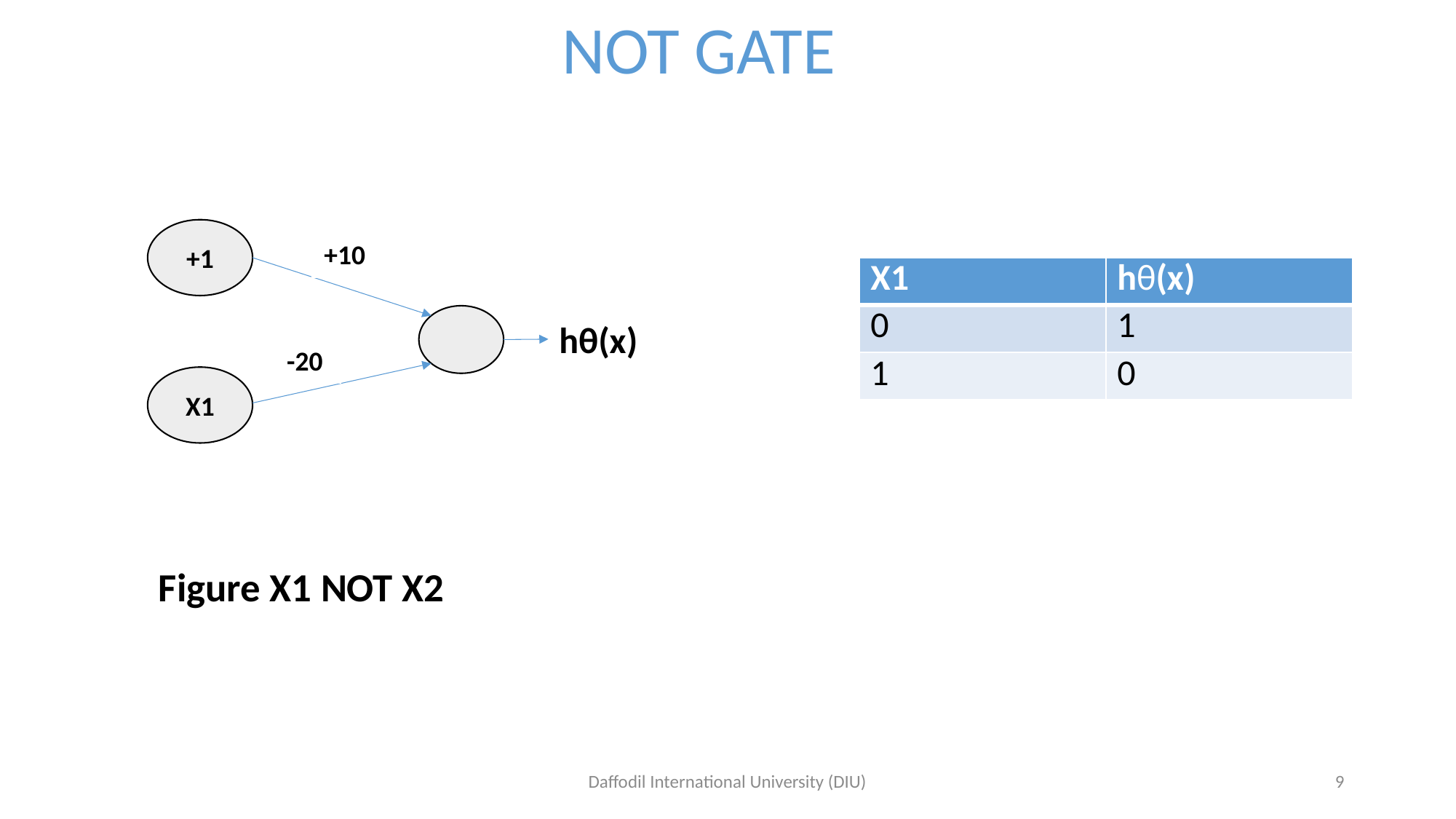

# NOT GATE
+1
+10
| X1 | hθ(x) |
| --- | --- |
| 0 | 1 |
| 1 | 0 |

hθ(x)
-20
X1
Figure X1 NOT X2
Daffodil International University (DIU)
9